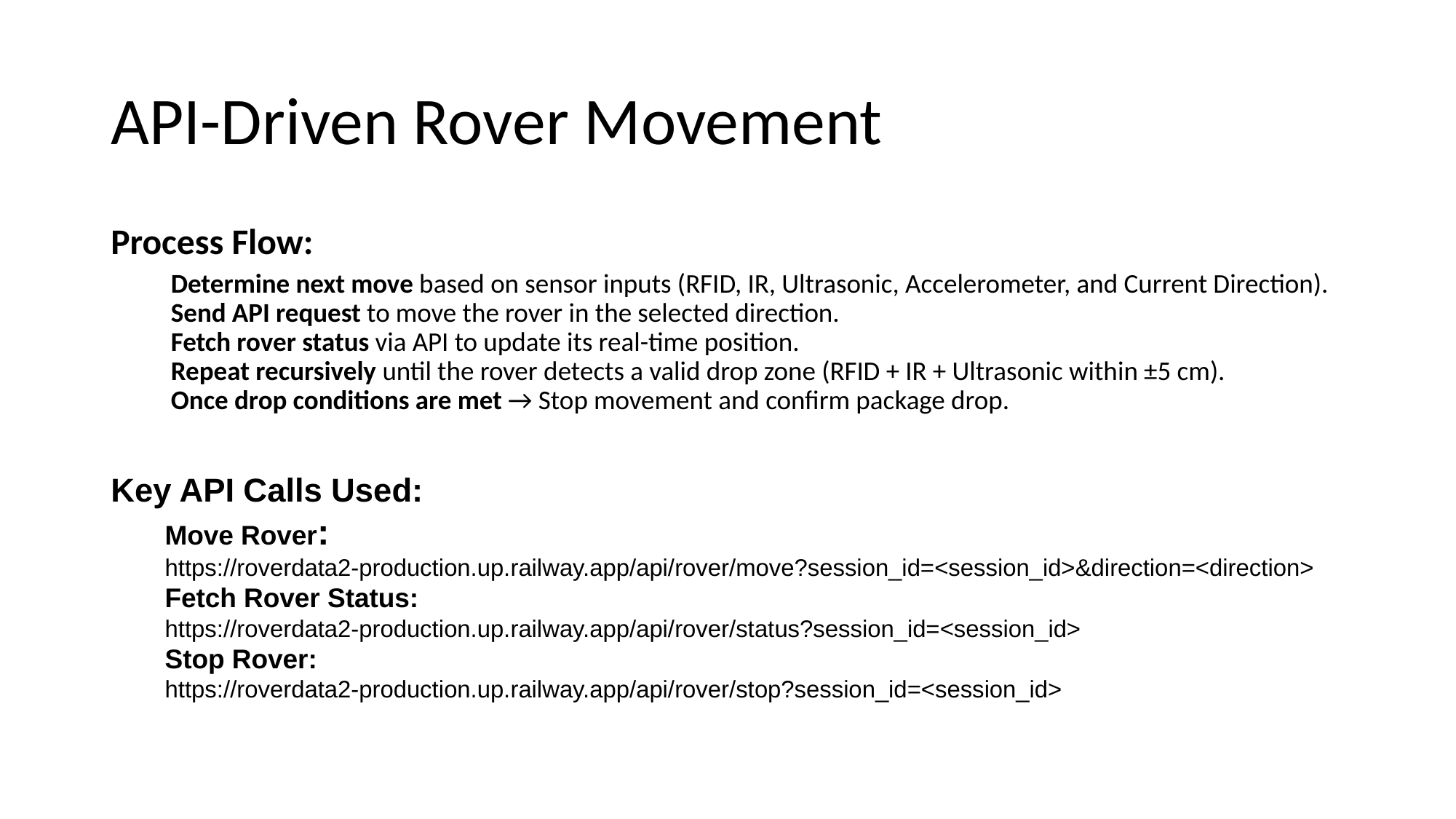

# API-Driven Rover Movement
Process Flow:
 Determine next move based on sensor inputs (RFID, IR, Ultrasonic, Accelerometer, and Current Direction).
 Send API request to move the rover in the selected direction.
 Fetch rover status via API to update its real-time position.
 Repeat recursively until the rover detects a valid drop zone (RFID + IR + Ultrasonic within ±5 cm).
 Once drop conditions are met → Stop movement and confirm package drop.

Key API Calls Used:
Move Rover:
https://roverdata2-production.up.railway.app/api/rover/move?session_id=<session_id>&direction=<direction>
Fetch Rover Status:
https://roverdata2-production.up.railway.app/api/rover/status?session_id=<session_id>
Stop Rover:
https://roverdata2-production.up.railway.app/api/rover/stop?session_id=<session_id>